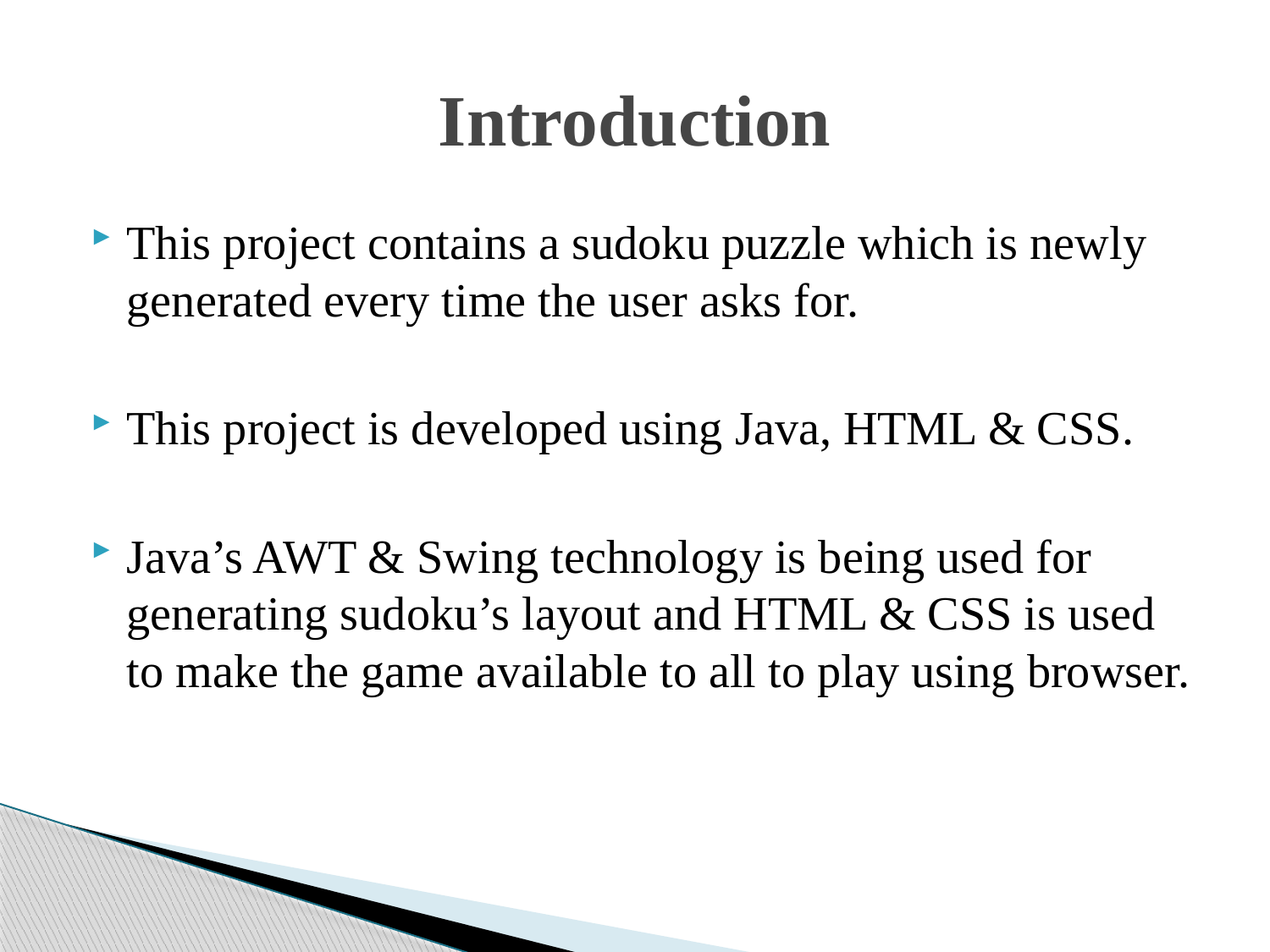

# Introduction
This project contains a sudoku puzzle which is newly generated every time the user asks for.

This project is developed using Java, HTML & CSS.

Java’s AWT & Swing technology is being used for generating sudoku’s layout and HTML & CSS is used to make the game available to all to play using browser.